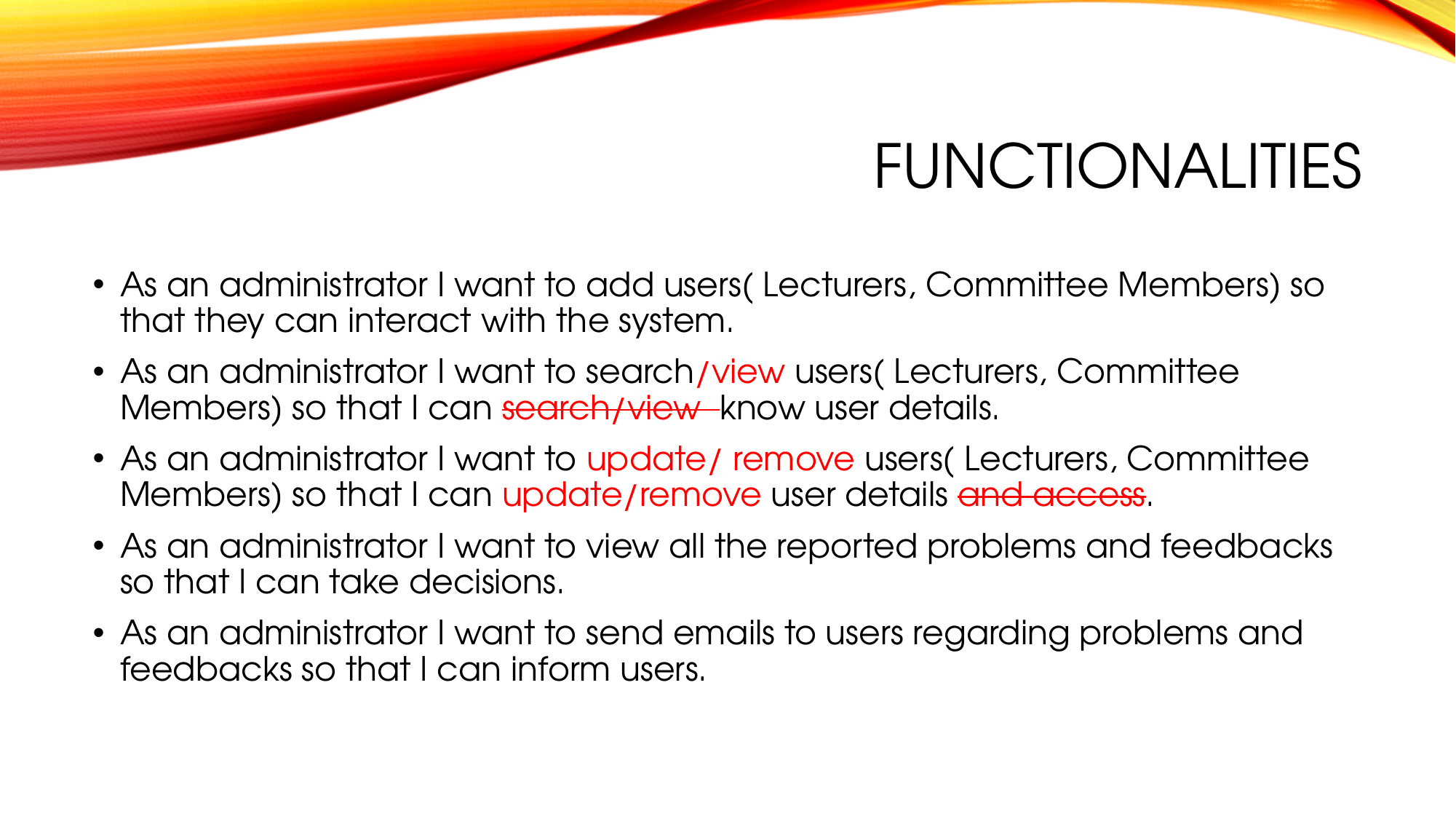

# Functionalities
As an administrator I want to add users( Lecturers, Committee Members) so that they can interact with the system.
As an administrator I want to search/view users( Lecturers, Committee Members) so that I can search/view  know user details.
As an administrator I want to update/ remove users( Lecturers, Committee Members) so that I can update/remove user details and access.
As an administrator I want to view all the reported problems and feedbacks so that I can take decisions.
As an administrator I want to send emails to users regarding problems and feedbacks so that I can inform users.